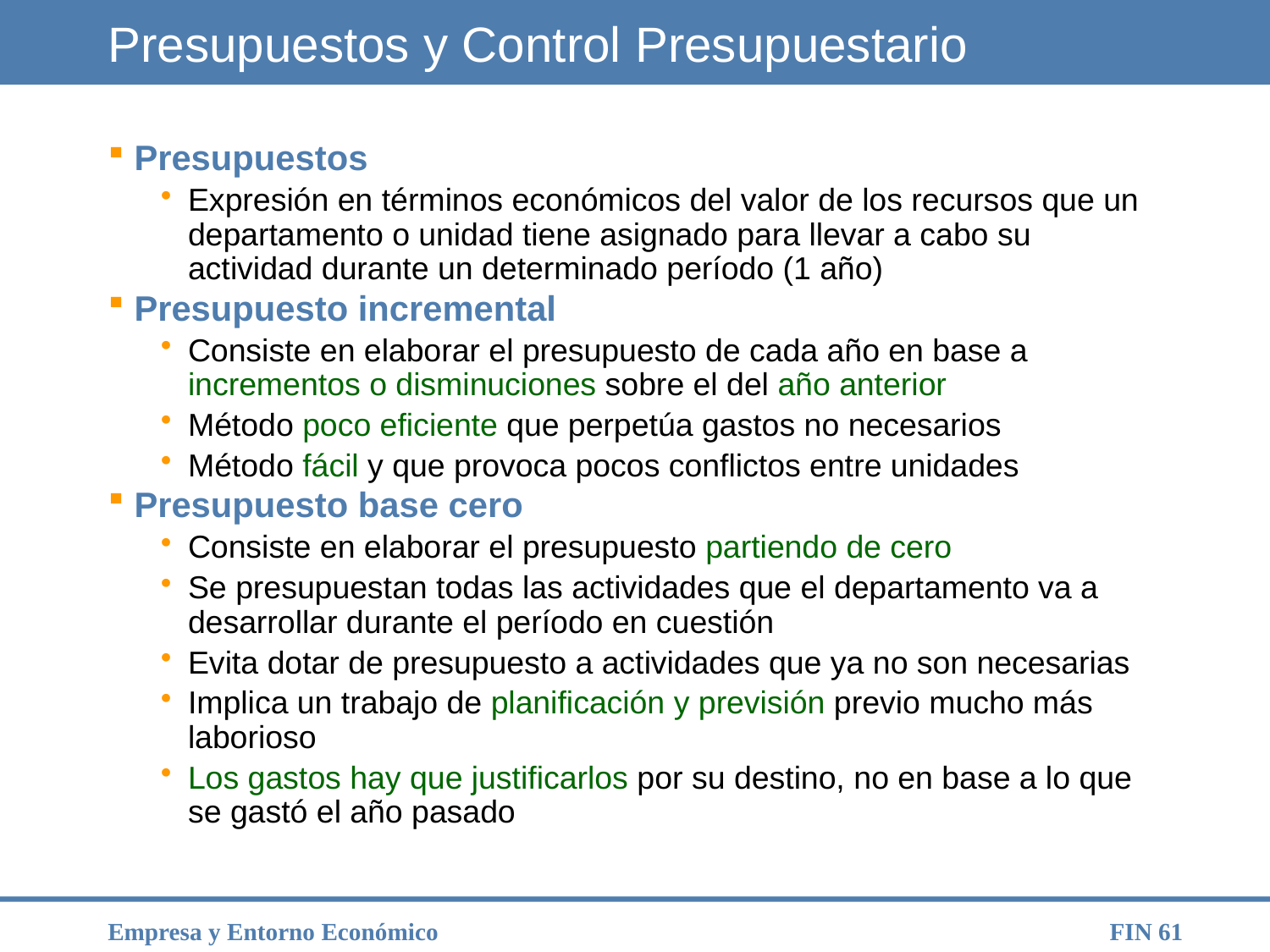

# Presupuestos y Control Presupuestario
Presupuestos
Expresión en términos económicos del valor de los recursos que un departamento o unidad tiene asignado para llevar a cabo su actividad durante un determinado período (1 año)
Presupuesto incremental
Consiste en elaborar el presupuesto de cada año en base a incrementos o disminuciones sobre el del año anterior
Método poco eficiente que perpetúa gastos no necesarios
Método fácil y que provoca pocos conflictos entre unidades
Presupuesto base cero
Consiste en elaborar el presupuesto partiendo de cero
Se presupuestan todas las actividades que el departamento va a desarrollar durante el período en cuestión
Evita dotar de presupuesto a actividades que ya no son necesarias
Implica un trabajo de planificación y previsión previo mucho más laborioso
Los gastos hay que justificarlos por su destino, no en base a lo que se gastó el año pasado